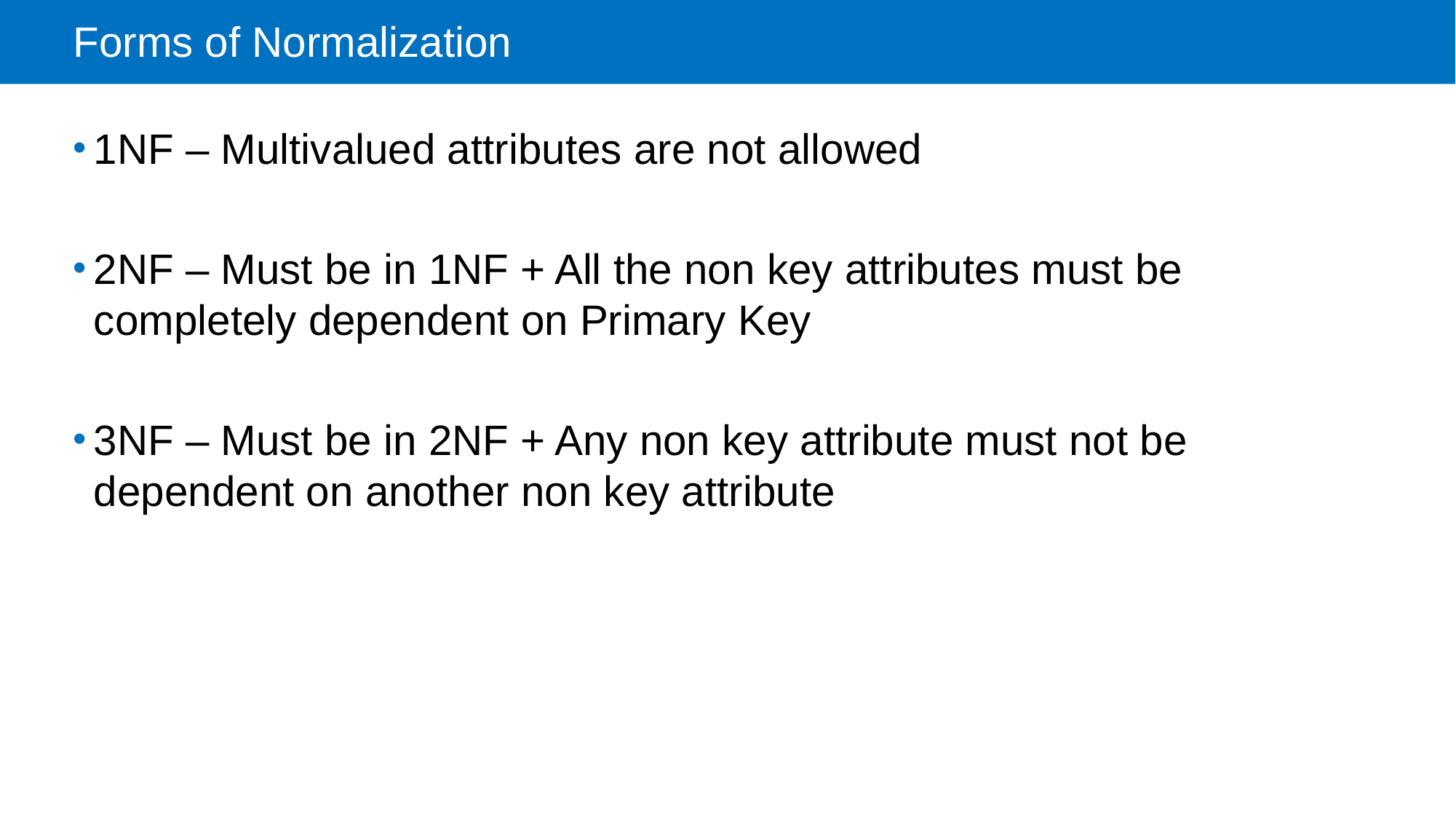

# Forms of Normalization
1NF – Multivalued attributes are not allowed

2NF – Must be in 1NF + All the non key attributes must be completely dependent on Primary Key

3NF – Must be in 2NF + Any non key attribute must not be dependent on another non key attribute